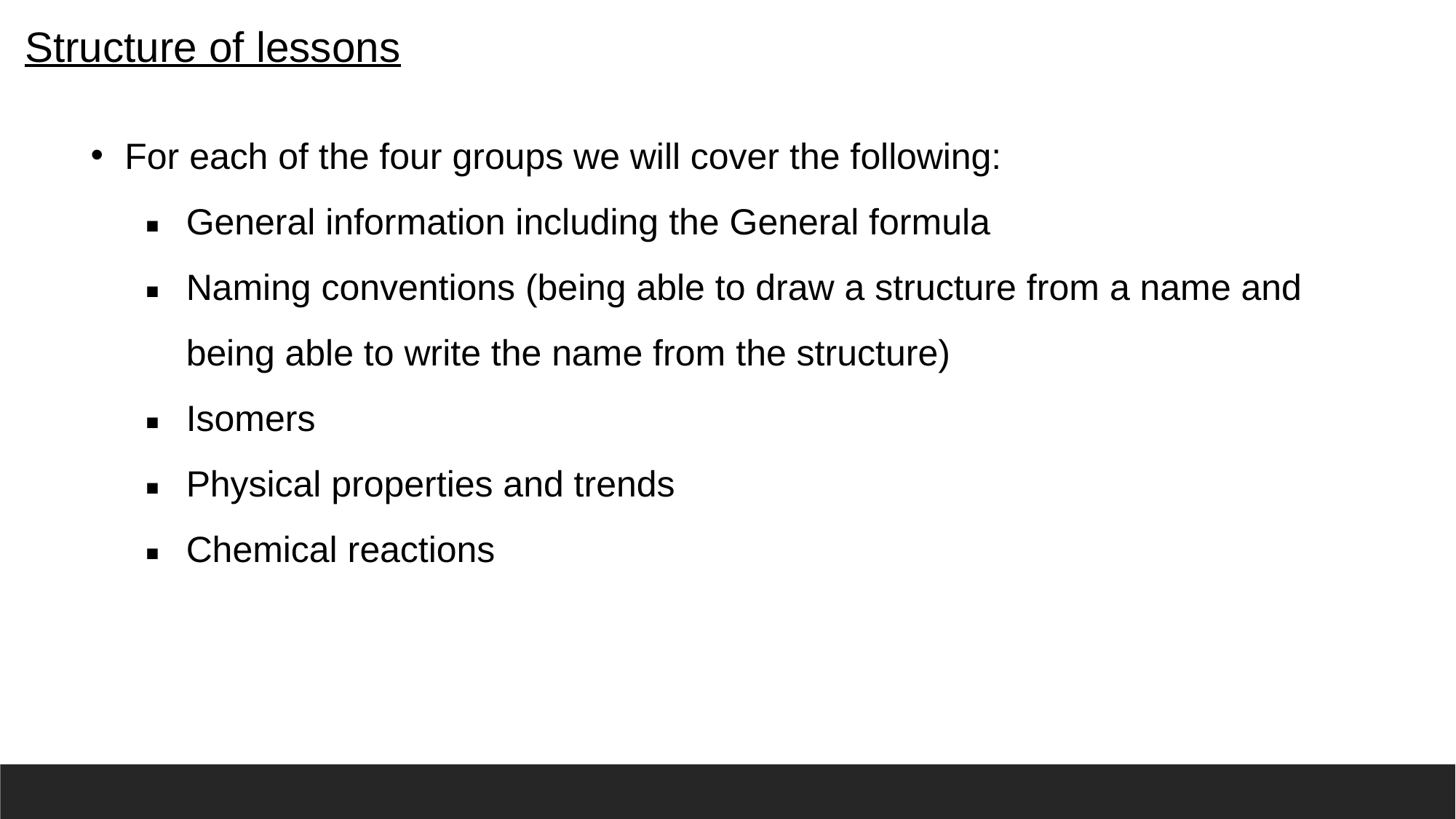

Structure of lessons
For each of the four groups we will cover the following:
General information including the General formula
Naming conventions (being able to draw a structure from a name and being able to write the name from the structure)
Isomers
Physical properties and trends
Chemical reactions